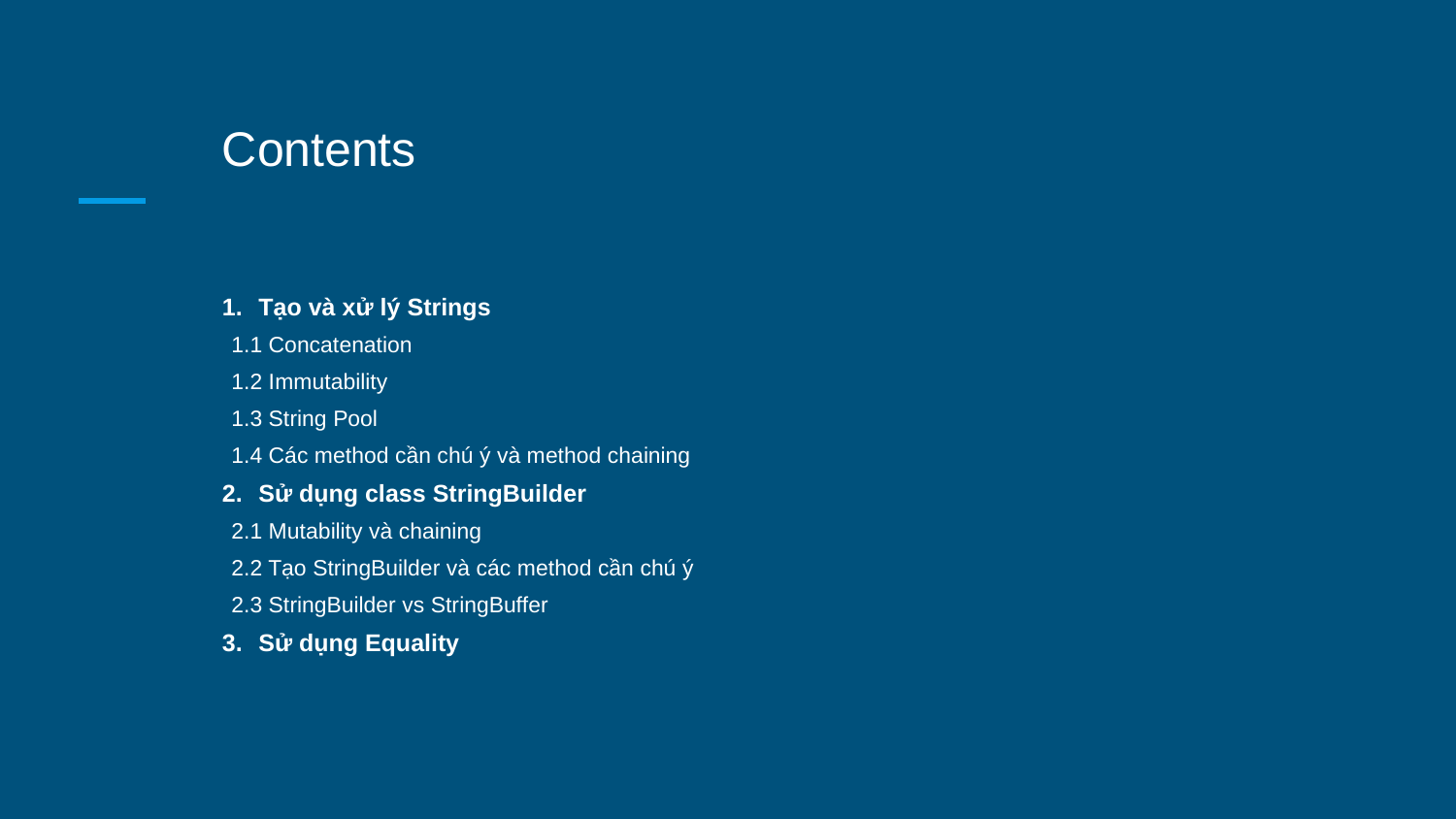

# Contents
Tạo và xử lý Strings
1.1 Concatenation
1.2 Immutability
1.3 String Pool
1.4 Các method cần chú ý và method chaining
Sử dụng class StringBuilder
2.1 Mutability và chaining
2.2 Tạo StringBuilder và các method cần chú ý
2.3 StringBuilder vs StringBuffer
Sử dụng Equality